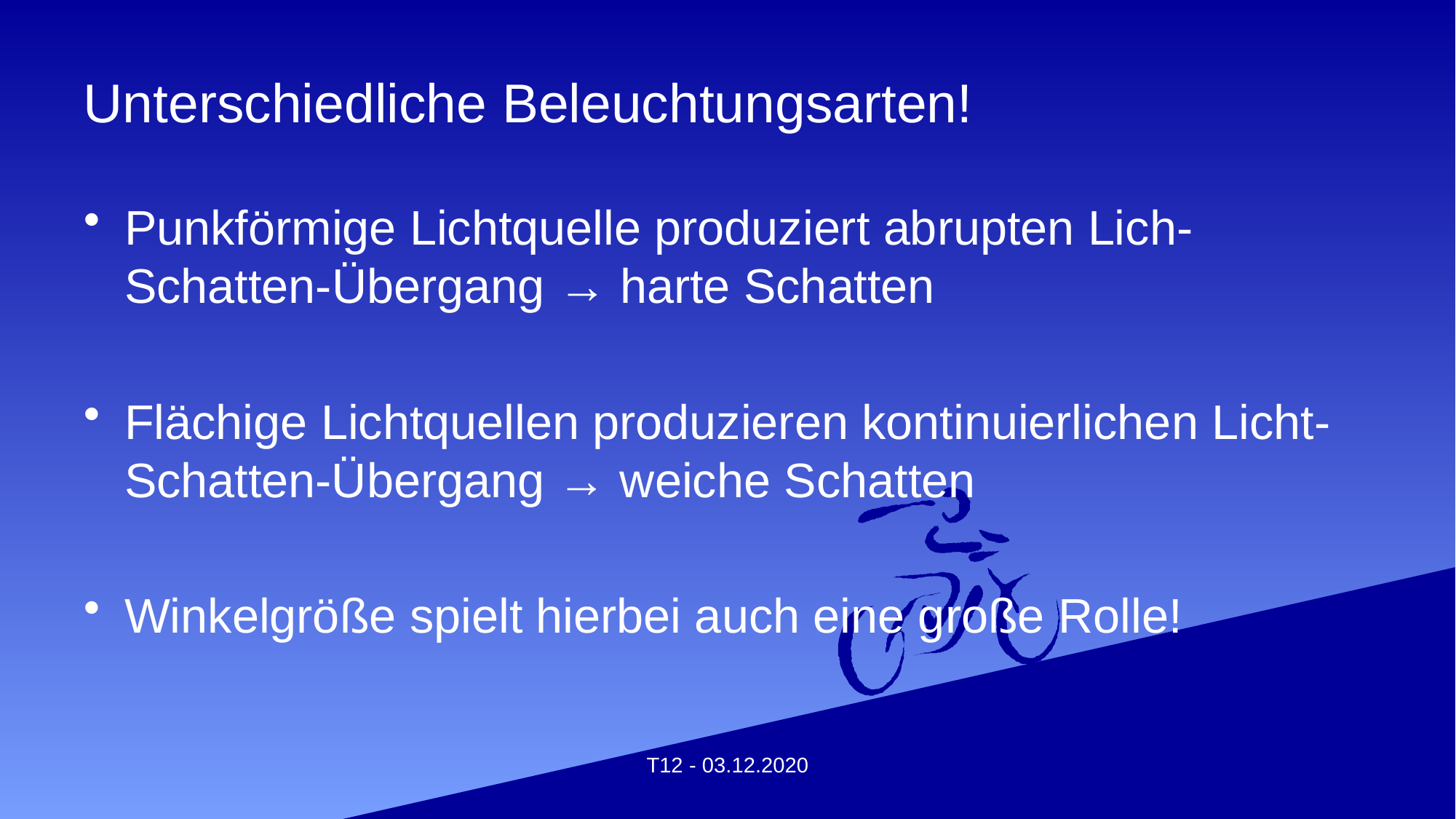

# Unterschiedliche Beleuchtungsarten!
Punkförmige Lichtquelle produziert abrupten Lich-Schatten-Übergang → harte Schatten

Flächige Lichtquellen produzieren kontinuierlichen Licht-Schatten-Übergang → weiche Schatten

Winkelgröße spielt hierbei auch eine große Rolle!
T12 - 03.12.2020